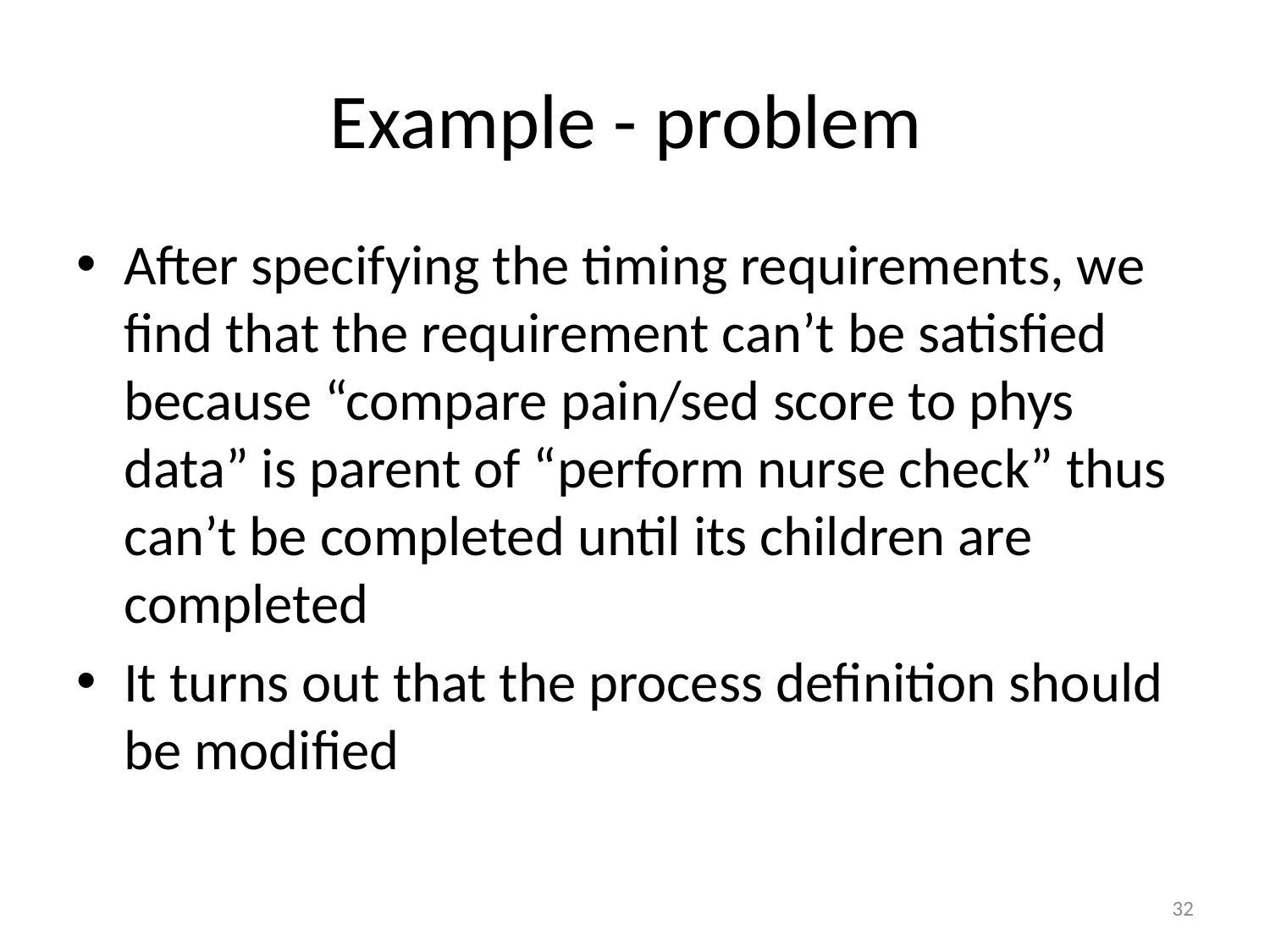

# Example - problem
After specifying the timing requirements, we find that the requirement can’t be satisfied because “compare pain/sed score to phys data” is parent of “perform nurse check” thus can’t be completed until its children are completed
It turns out that the process definition should be modified
32